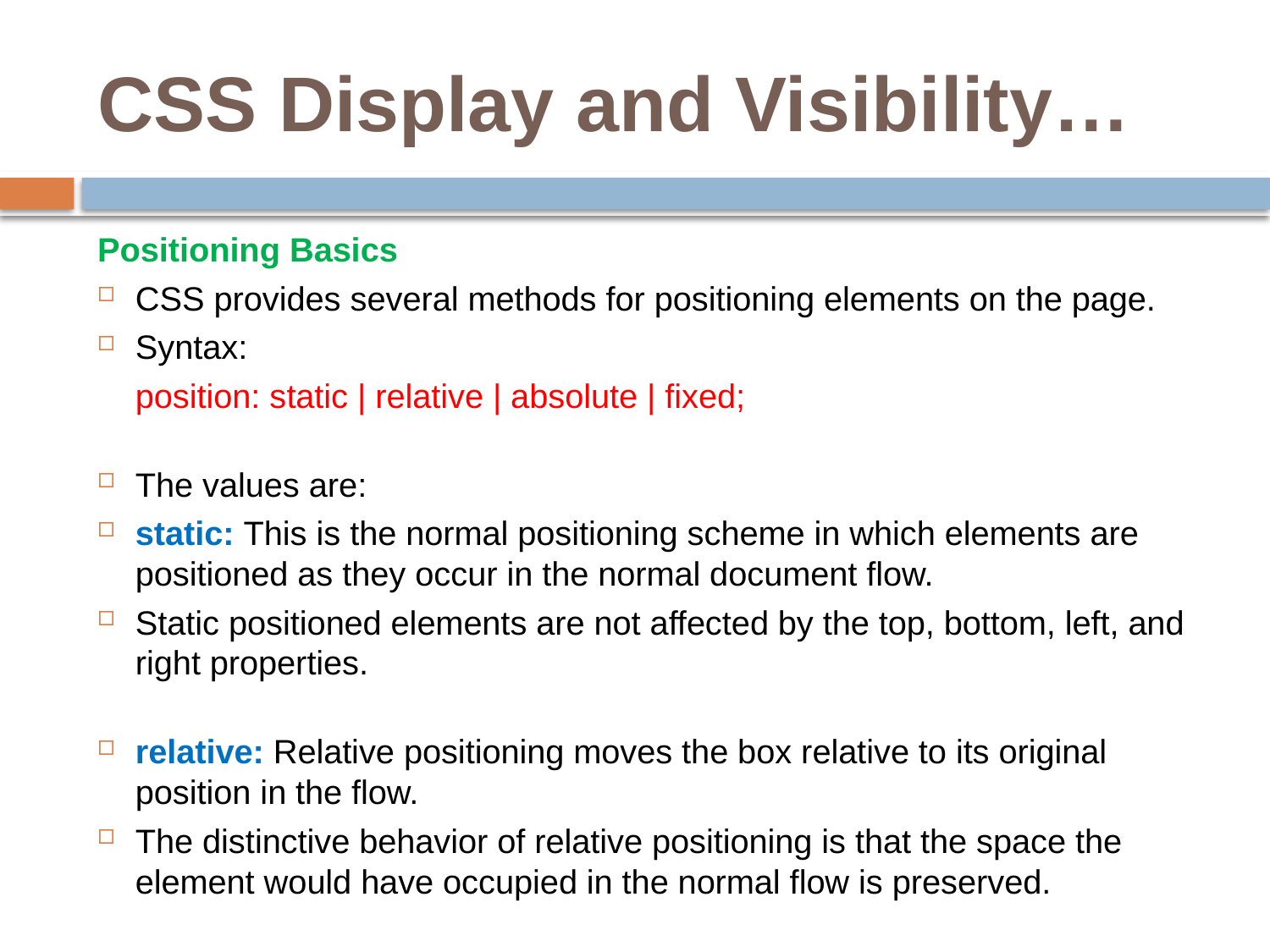

# CSS Display and Visibility…
Positioning Basics
CSS provides several methods for positioning elements on the page.
Syntax:
	position: static | relative | absolute | fixed;

The values are:
static: This is the normal positioning scheme in which elements are positioned as they occur in the normal document flow.
Static positioned elements are not affected by the top, bottom, left, and right properties.

relative: Relative positioning moves the box relative to its original position in the flow.
The distinctive behavior of relative positioning is that the space the element would have occupied in the normal flow is preserved.